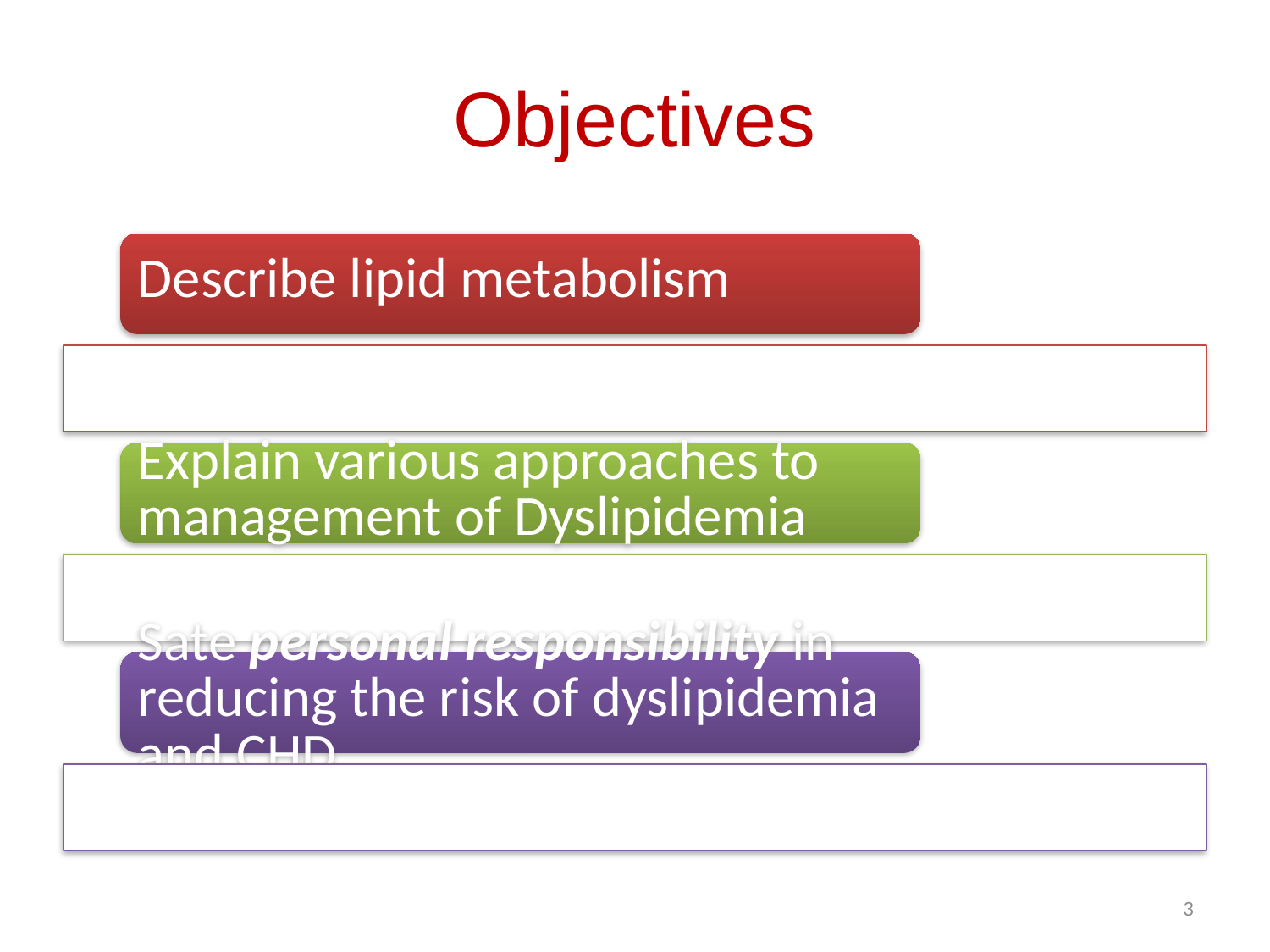

# Objectives
Explain various approaches to management of Dyslipidemia
Sate personal responsibility in reducing the risk of dyslipidemia and CHD
Describe lipid metabolism
3